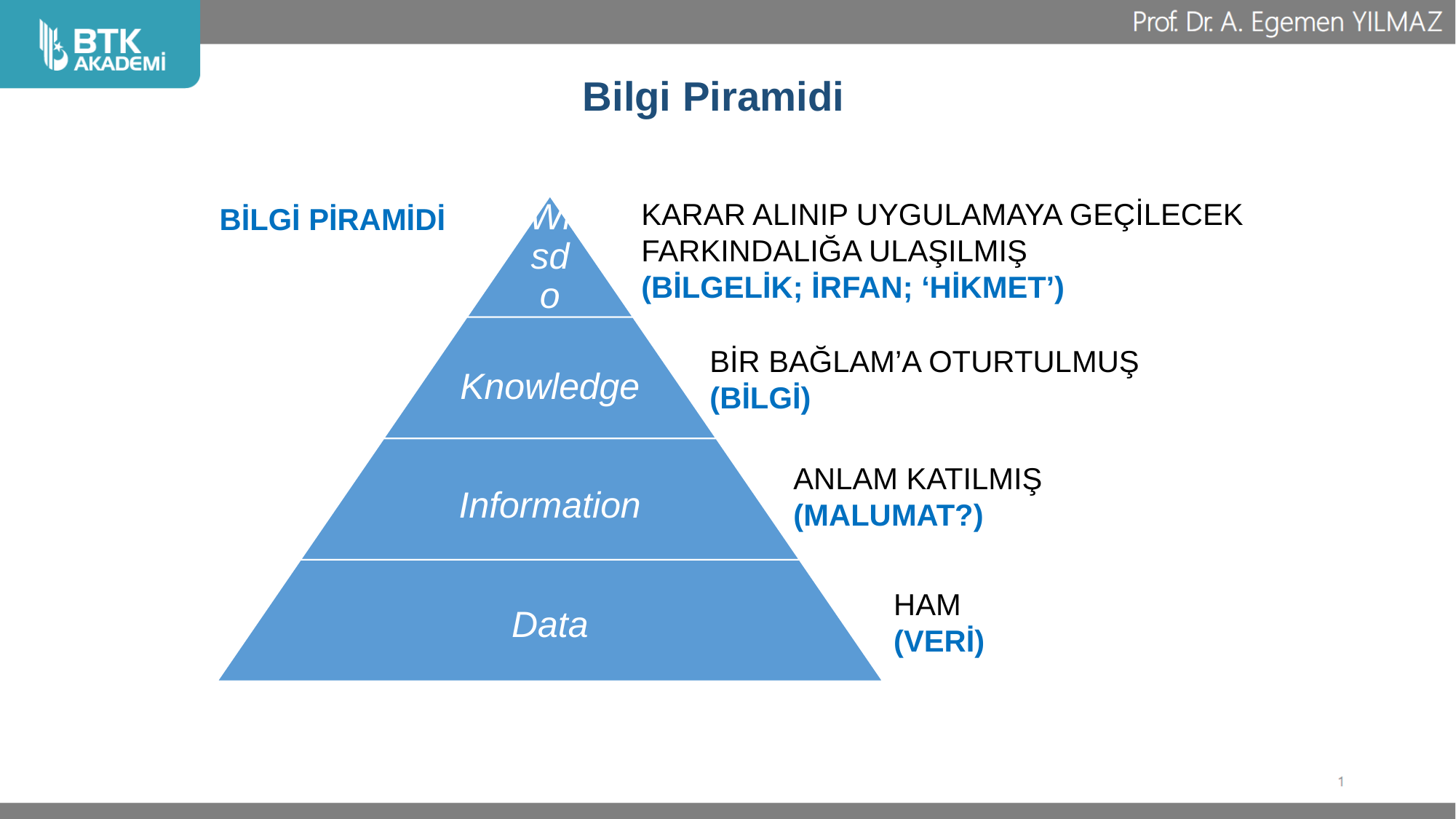

# Bilgi Piramidi
KARAR ALINIP UYGULAMAYA GEÇİLECEK FARKINDALIĞA ULAŞILMIŞ
(BİLGELİK; İRFAN; ‘HİKMET’)
BİLGİ PİRAMİDİ
Wisdom
Knowledge
Information
Data
BİR BAĞLAM’A OTURTULMUŞ
(BİLGİ)
ANLAM KATILMIŞ
(MALUMAT?)
HAM
(VERİ)
26